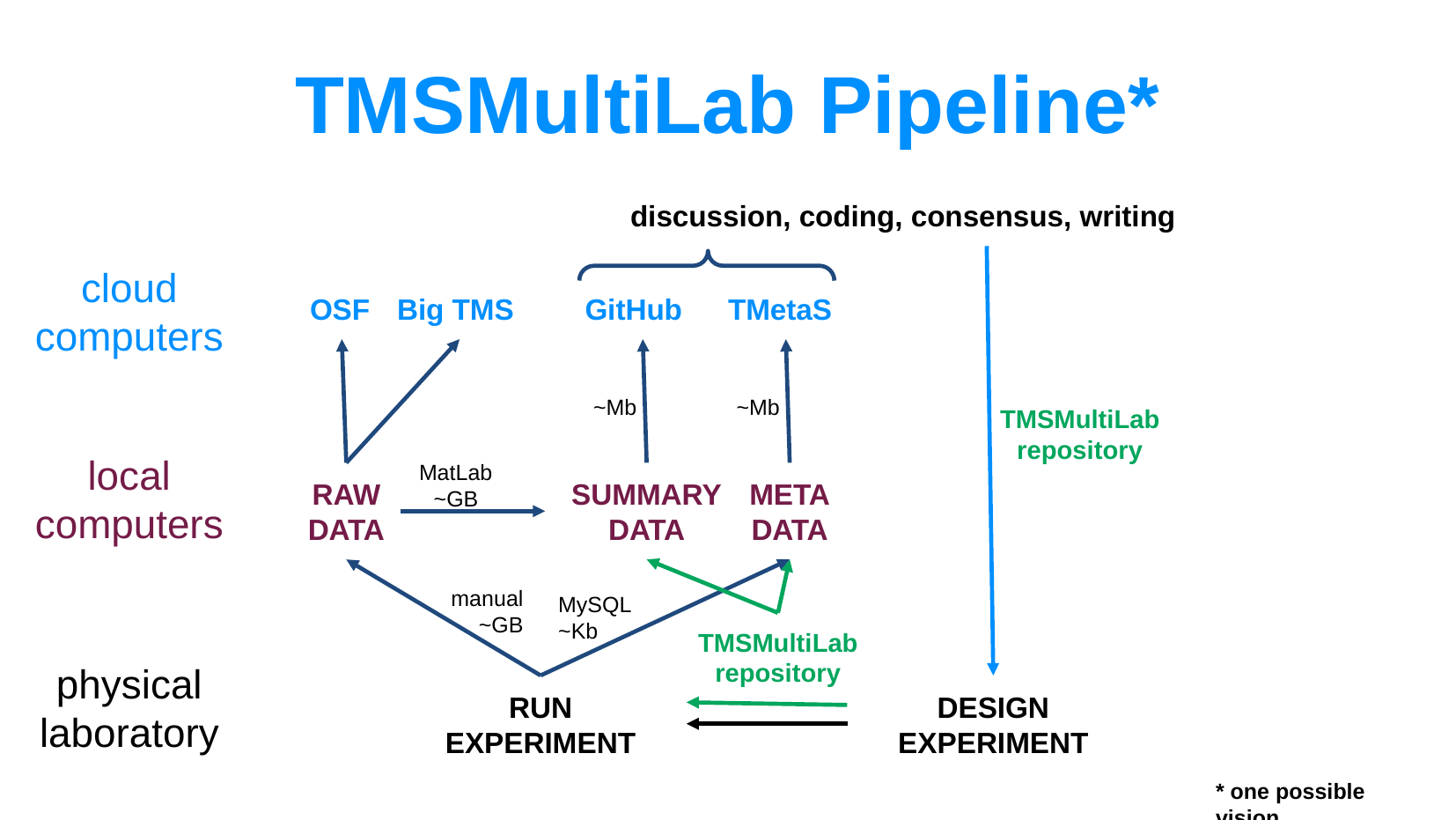

TMSMultiLab Pipeline*

discussion, coding, consensus, writing
cloud
computers
OSF
Big TMS
GitHub
TMetaS
~Mb
~Mb
TMSMultiLab
repository
local
computers
MatLab
~GB
RAW
DATA
SUMMARY
DATA
META
DATA
manual
~GB
MySQL
~Kb
TMSMultiLab
repository
physical
laboratory
RUN
EXPERIMENT
DESIGN
EXPERIMENT
* one possible vision